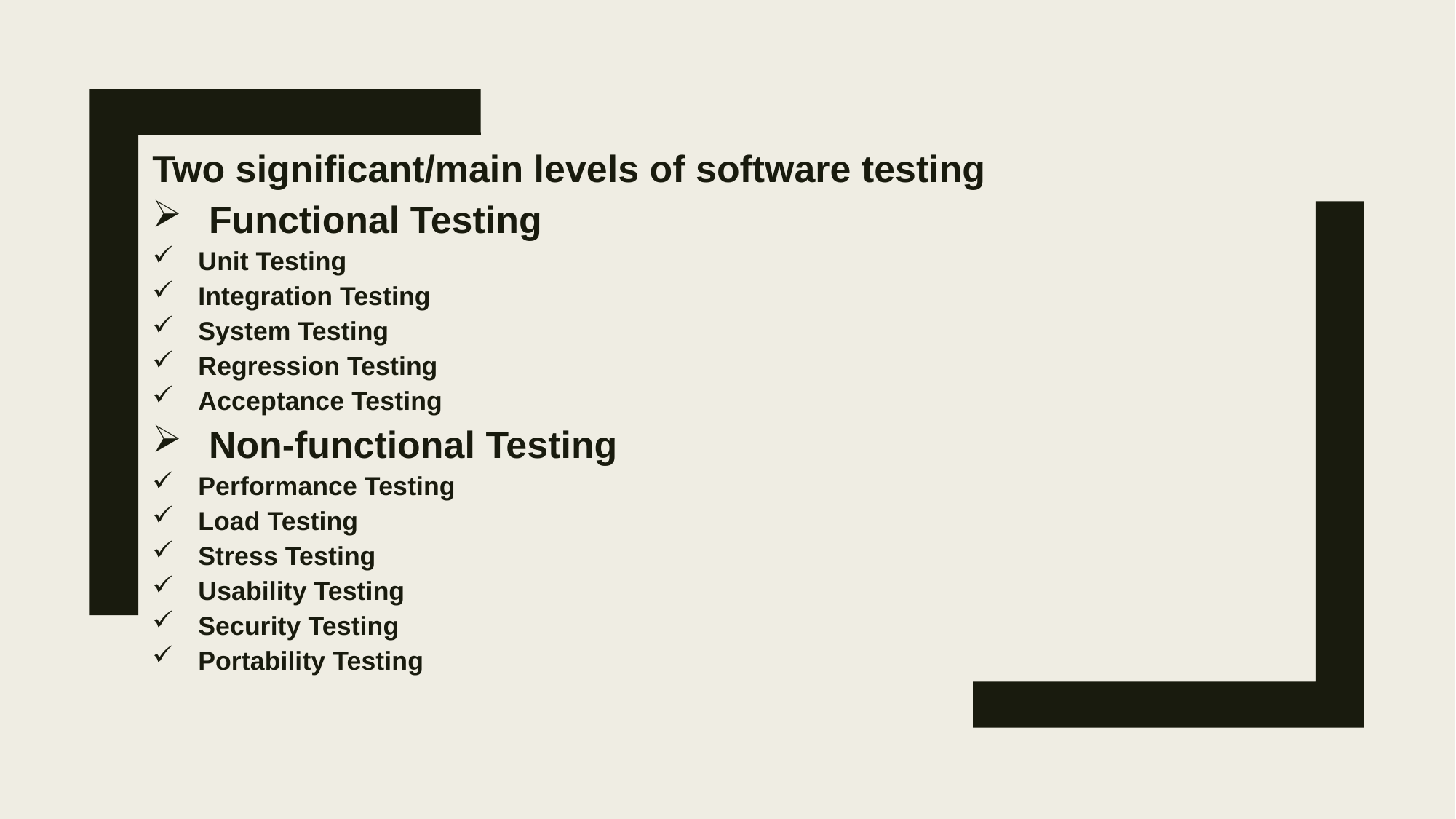

Two significant/main levels of software testing
 Functional Testing
Unit Testing
Integration Testing
System Testing
Regression Testing
Acceptance Testing
 Non-functional Testing
Performance Testing
Load Testing
Stress Testing
Usability Testing
Security Testing
Portability Testing